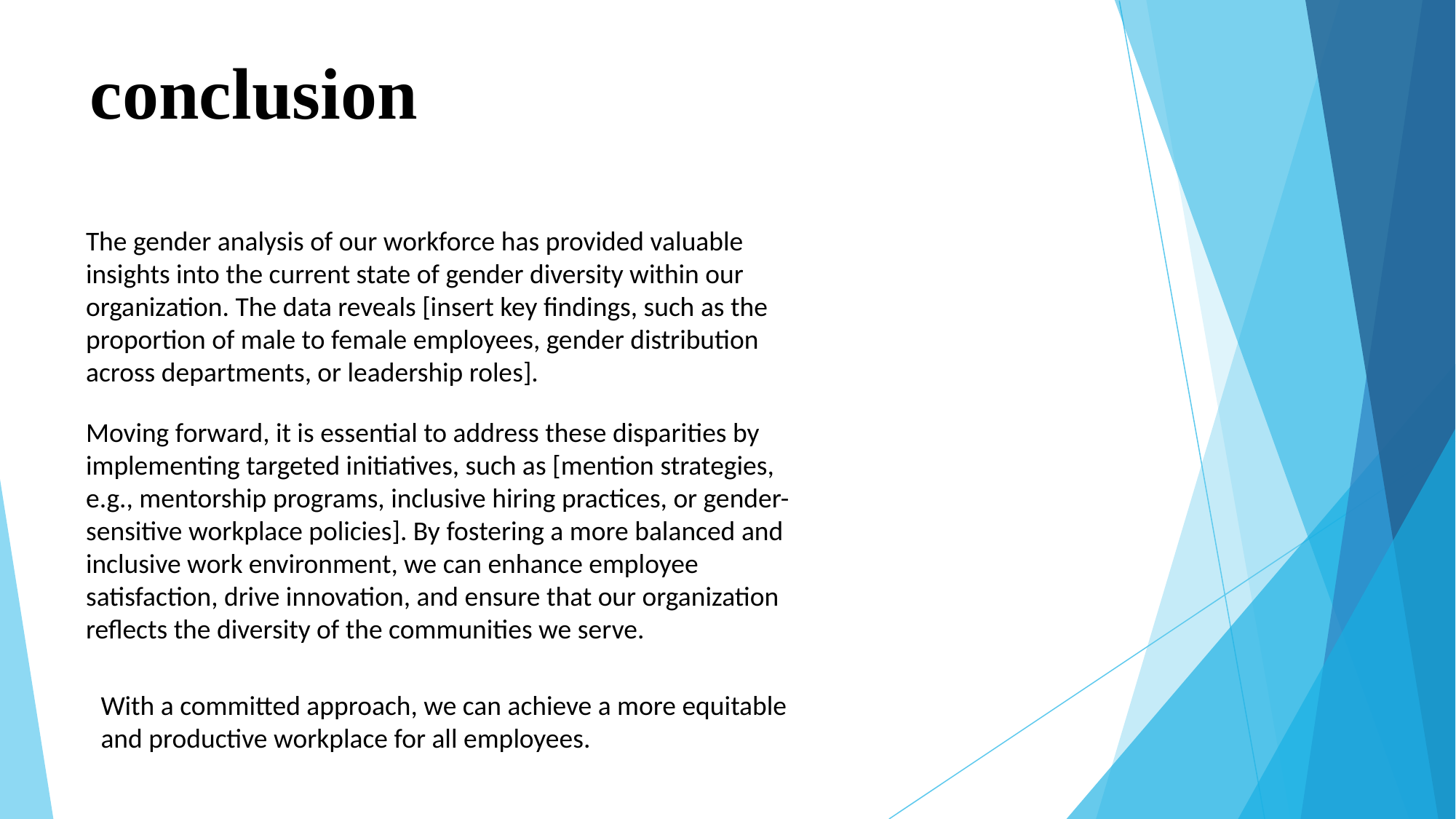

# conclusion
The gender analysis of our workforce has provided valuable insights into the current state of gender diversity within our organization. The data reveals [insert key findings, such as the proportion of male to female employees, gender distribution across departments, or leadership roles].
Moving forward, it is essential to address these disparities by implementing targeted initiatives, such as [mention strategies, e.g., mentorship programs, inclusive hiring practices, or gender-sensitive workplace policies]. By fostering a more balanced and inclusive work environment, we can enhance employee satisfaction, drive innovation, and ensure that our organization reflects the diversity of the communities we serve.
With a committed approach, we can achieve a more equitable and productive workplace for all employees.